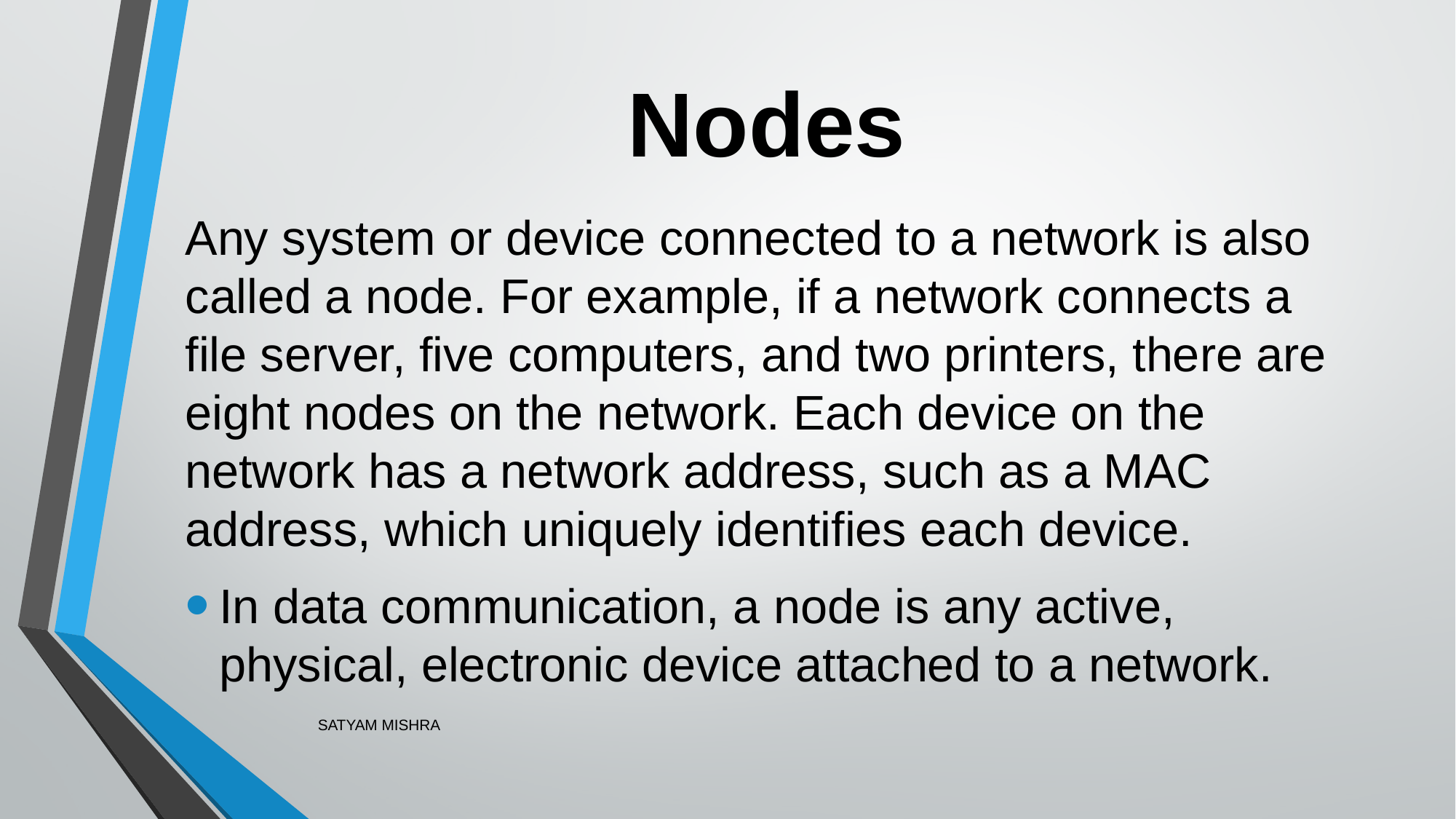

# Nodes
Any system or device connected to a network is also called a node. For example, if a network connects a file server, five computers, and two printers, there are eight nodes on the network. Each device on the network has a network address, such as a MAC address, which uniquely identifies each device.
In data communication, a node is any active, physical, electronic device attached to a network.
SATYAM MISHRA